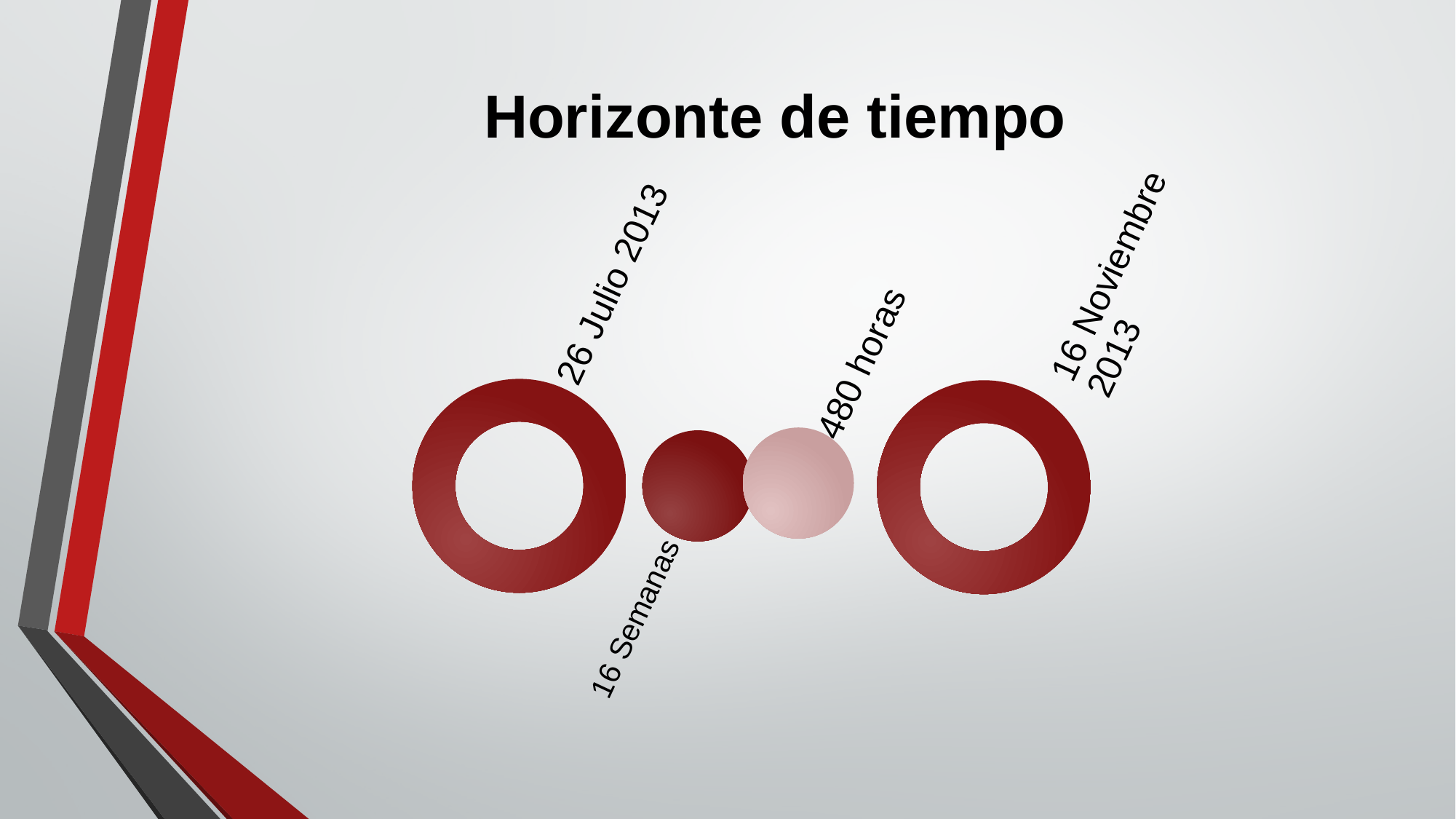

# Horizonte de tiempo
26 Julio 2013
16 Semanas
480 horas
16 Noviembre 2013